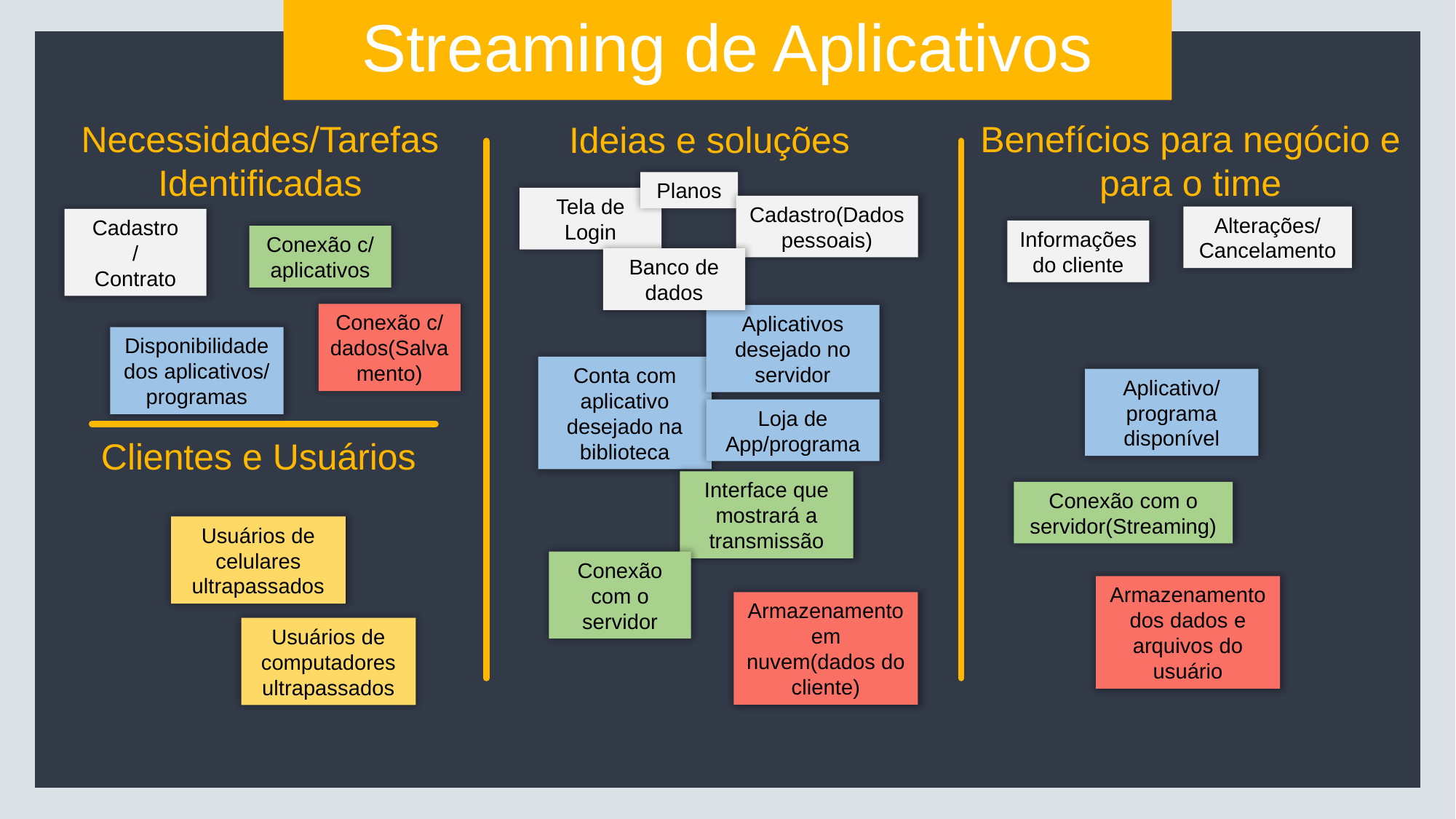

Streaming de Aplicativos

Benefícios para negócio e para o time
Necessidades/Tarefas Identificadas
Ideias e soluções
Planos
Tela de Login
Cadastro(Dados pessoais)
Alterações/
Cancelamento
Cadastro
/
Contrato
Informações do cliente
Conexão c/ aplicativos
Banco de dados
Conexão c/ dados(Salvamento)
Aplicativos desejado no servidor
Disponibilidade dos aplicativos/
programas
Conta com aplicativo desejado na biblioteca
Aplicativo/
programa disponível
Loja de App/programa
Clientes e Usuários
Interface que mostrará a transmissão
Conexão com o servidor(Streaming)
Usuários de celulares ultrapassados
Conexão com o servidor
Armazenamento dos dados e arquivos do usuário
Armazenamento em nuvem(dados do cliente)
Usuários de computadores ultrapassados